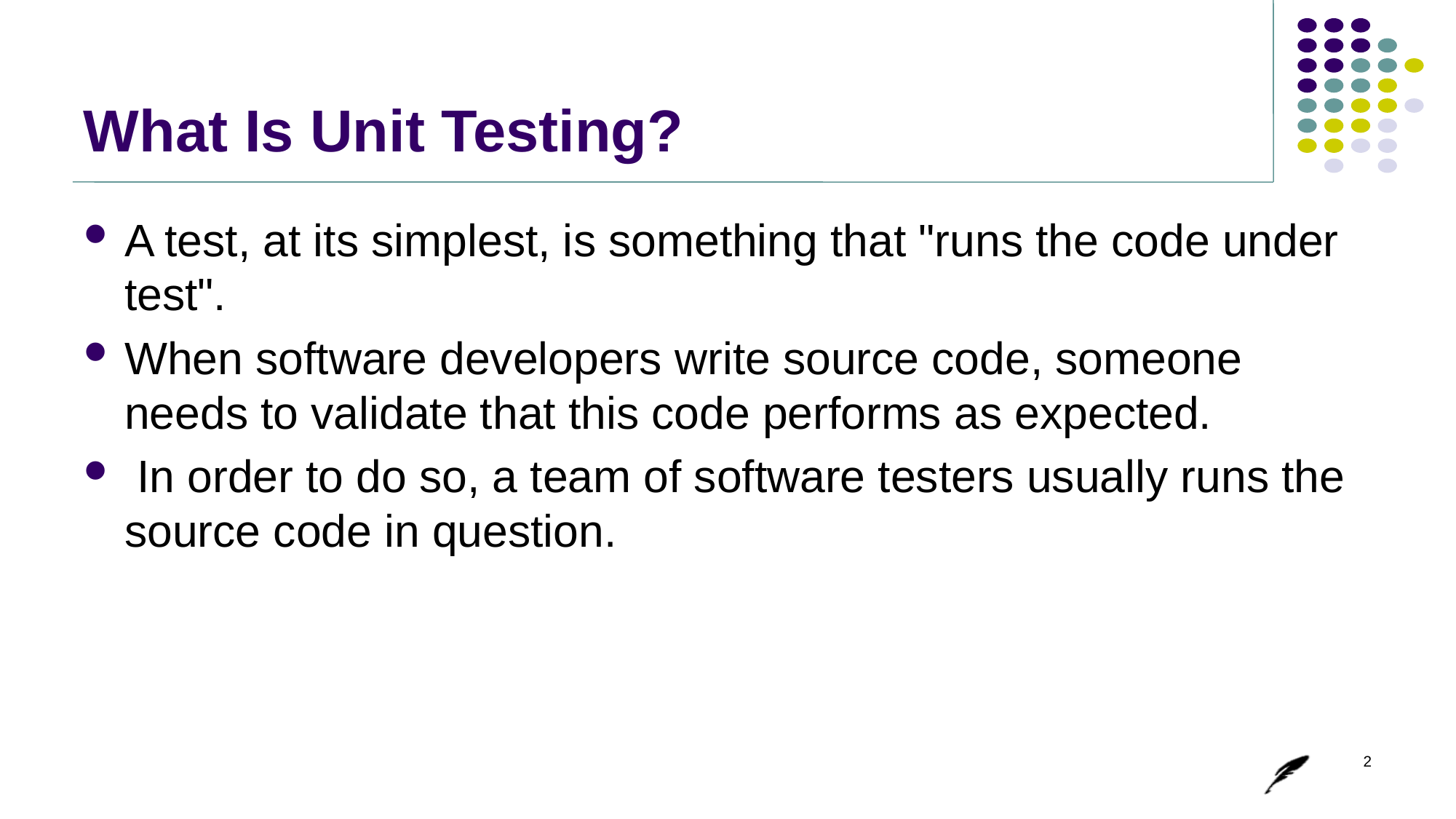

# What Is Unit Testing?
A test, at its simplest, is something that "runs the code under test".
When software developers write source code, someone needs to validate that this code performs as expected.
 In order to do so, a team of software testers usually runs the source code in question.
2